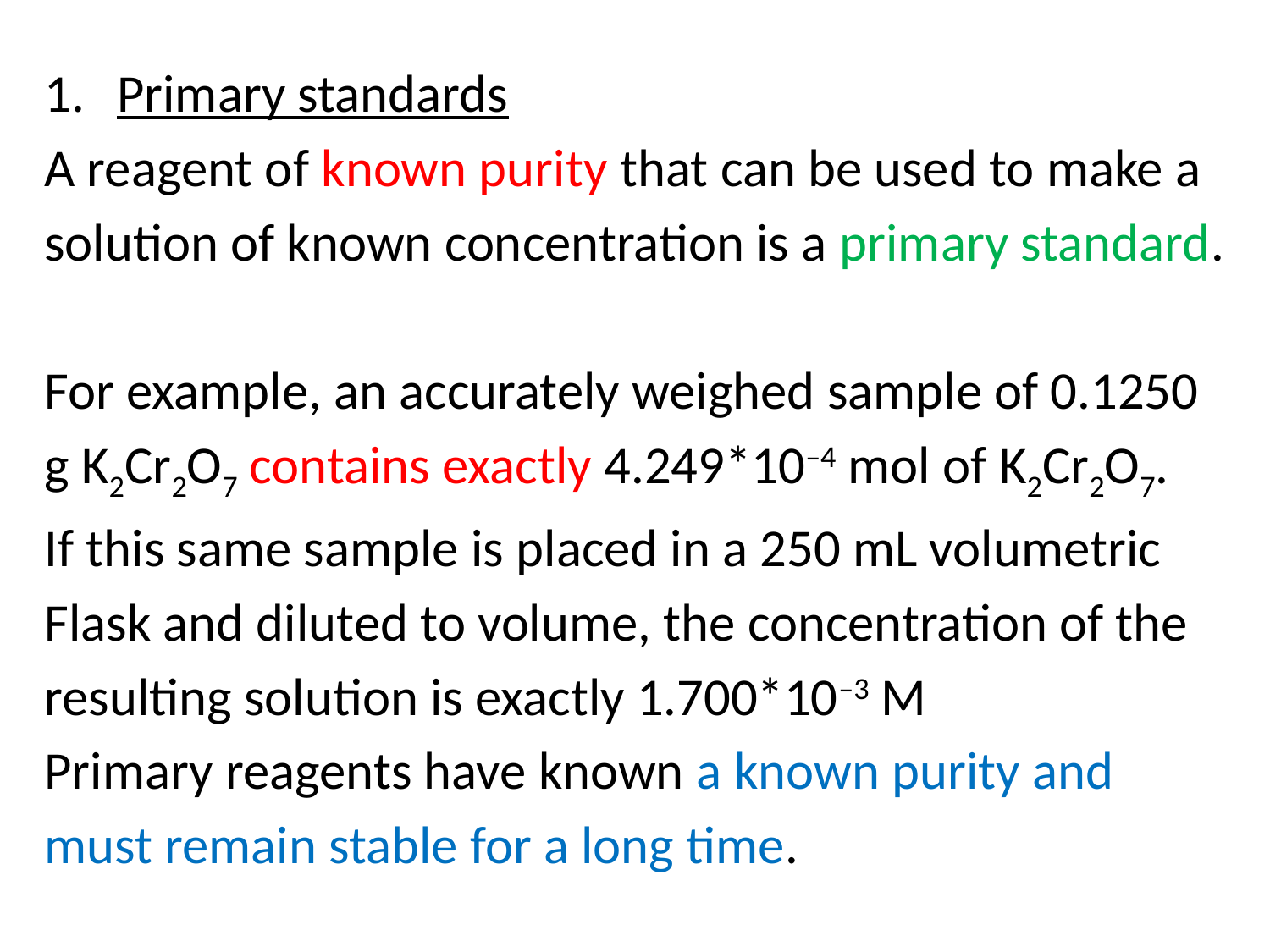

Primary standards
A reagent of known purity that can be used to make a
solution of known concentration is a primary standard.

For example, an accurately weighed sample of 0.1250
g K2Cr2O7 contains exactly 4.249*10–4 mol of K2Cr2O7.
If this same sample is placed in a 250 mL volumetric
Flask and diluted to volume, the concentration of the
resulting solution is exactly 1.700*10–3 M
Primary reagents have known a known purity and
must remain stable for a long time.